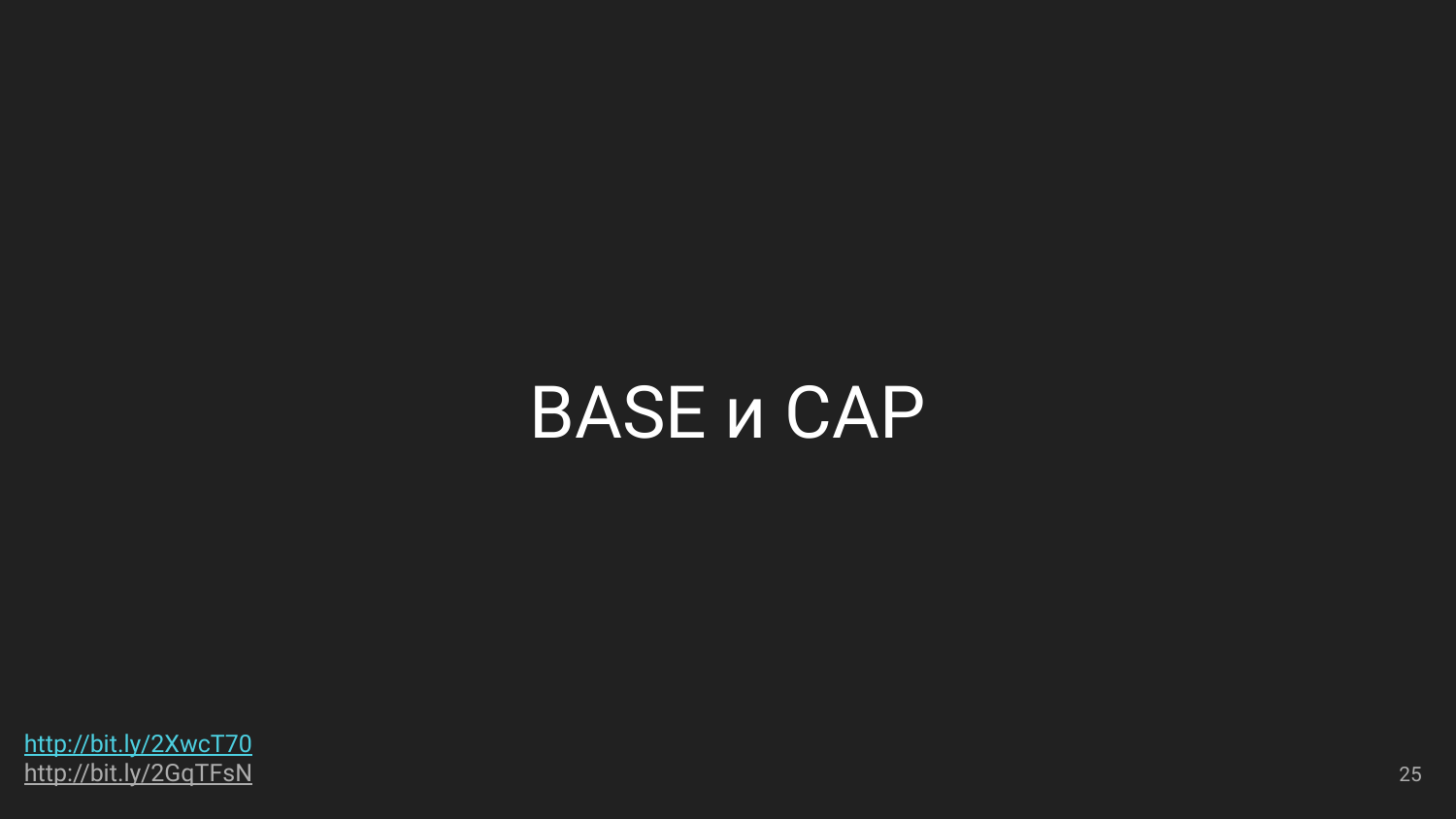

# BASE и CAP
http://bit.ly/2XwcT70
http://bit.ly/2GqTFsN
25